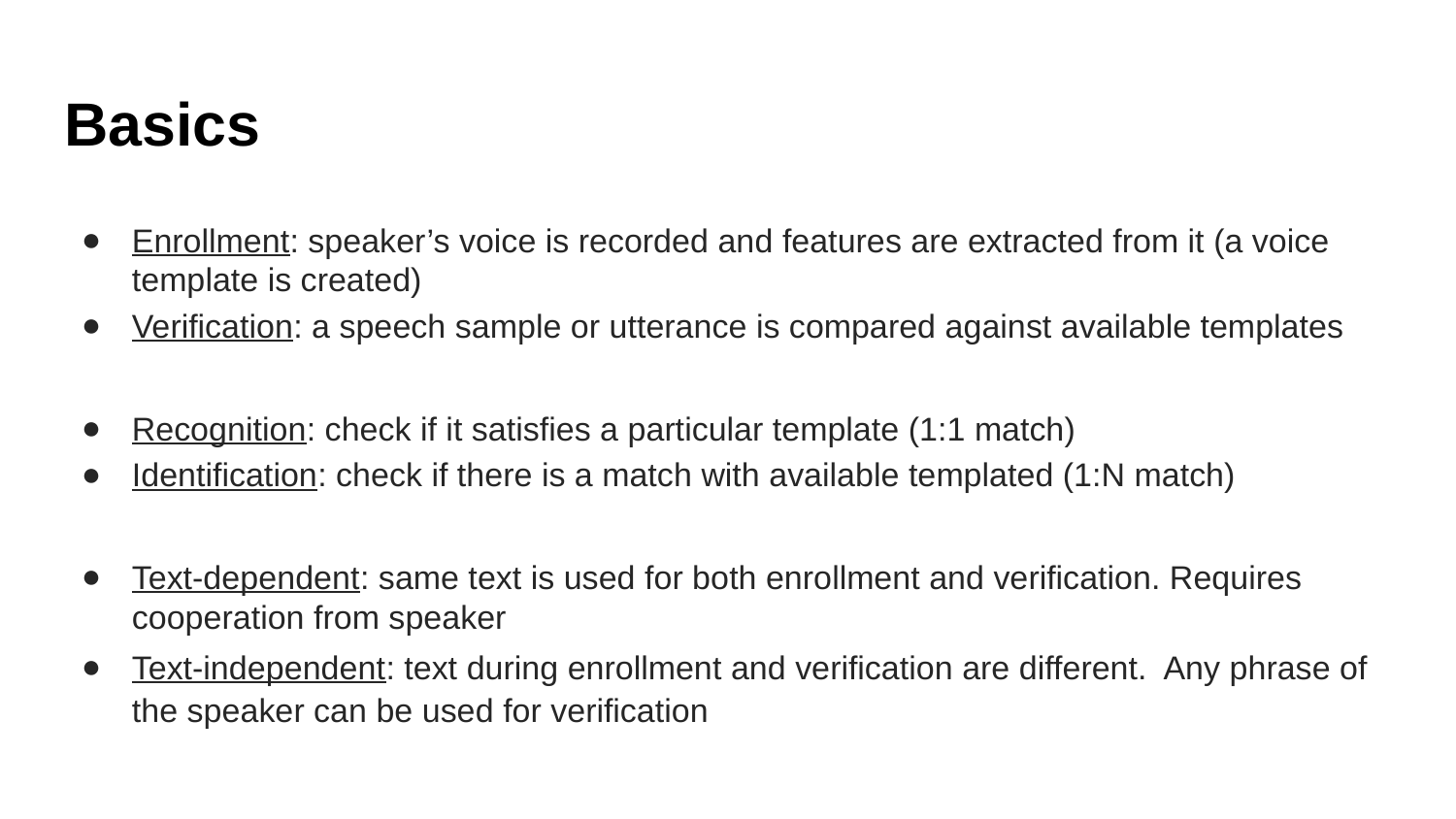

# Basics
Enrollment: speaker’s voice is recorded and features are extracted from it (a voice template is created)
Verification: a speech sample or utterance is compared against available templates

Recognition: check if it satisfies a particular template (1:1 match)
Identification: check if there is a match with available templated (1:N match)

Text-dependent: same text is used for both enrollment and verification. Requires cooperation from speaker
Text-independent: text during enrollment and verification are different.  Any phrase of the speaker can be used for verification